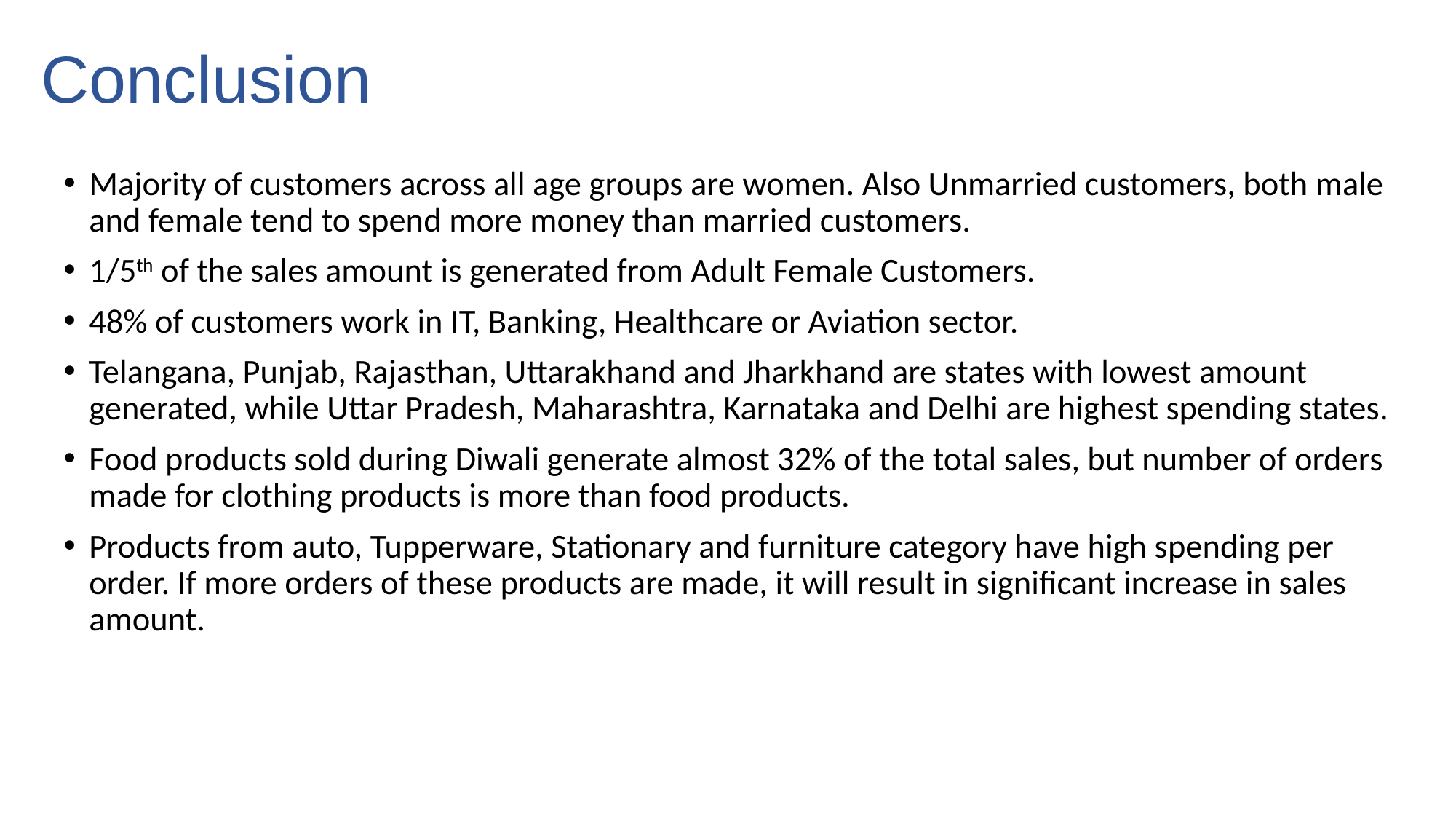

Conclusion
Majority of customers across all age groups are women. Also Unmarried customers, both male and female tend to spend more money than married customers.
1/5th of the sales amount is generated from Adult Female Customers.
48% of customers work in IT, Banking, Healthcare or Aviation sector.
Telangana, Punjab, Rajasthan, Uttarakhand and Jharkhand are states with lowest amount generated, while Uttar Pradesh, Maharashtra, Karnataka and Delhi are highest spending states.
Food products sold during Diwali generate almost 32% of the total sales, but number of orders made for clothing products is more than food products.
Products from auto, Tupperware, Stationary and furniture category have high spending per order. If more orders of these products are made, it will result in significant increase in sales amount.